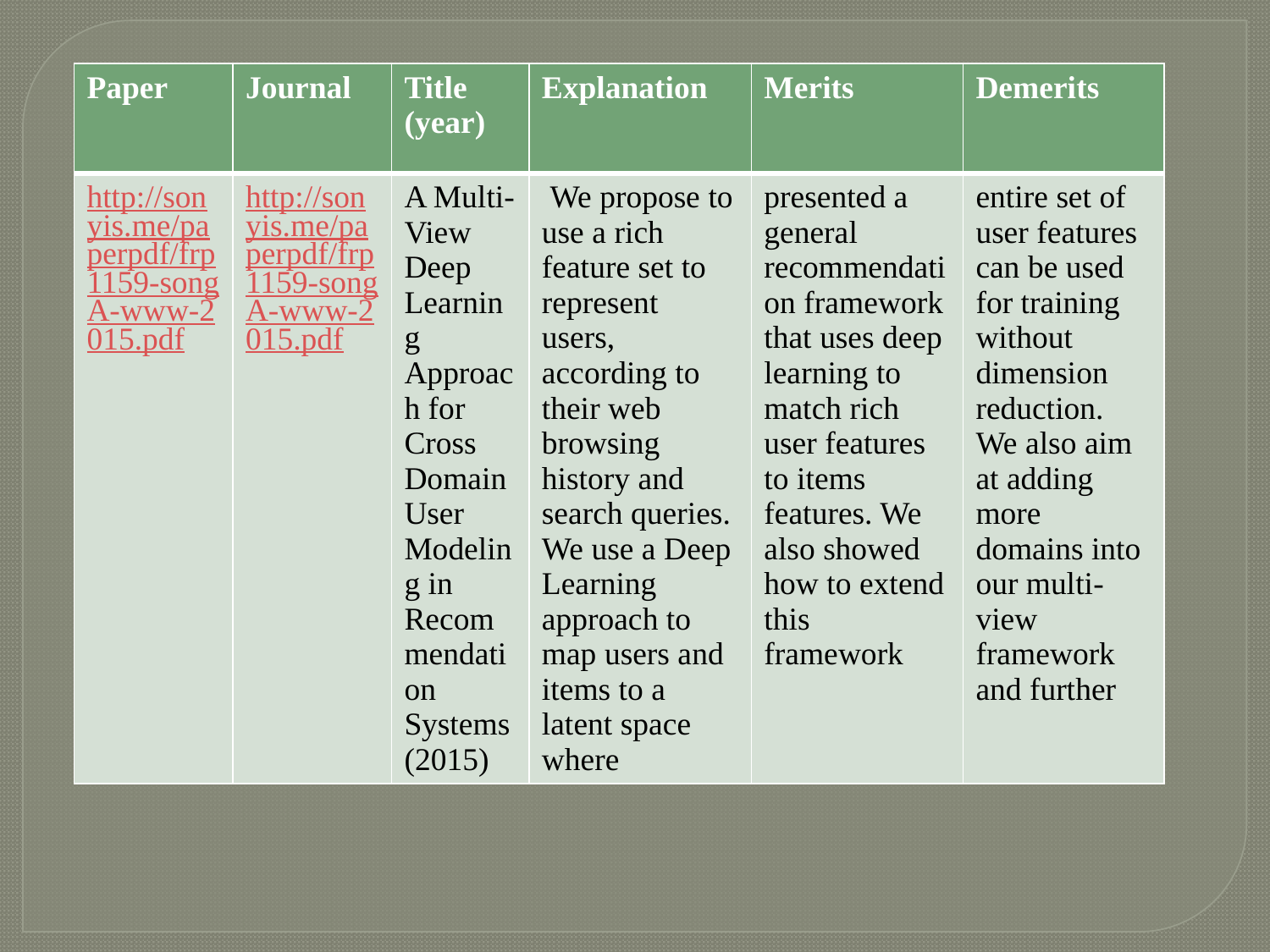

| Paper | Journal | Title (year) | Explanation | Merits | Demerits |
| --- | --- | --- | --- | --- | --- |
| http://sonyis.me/paperpdf/frp1159-songA-www-2015.pdf | http://sonyis.me/paperpdf/frp1159-songA-www-2015.pdf | A Multi-View Deep Learning Approach for Cross Domain User Modeling in Recommendation Systems (2015) | We propose to use a rich feature set to represent users, according to their web browsing history and search queries. We use a Deep Learning approach to map users and items to a latent space where | presented a general recommendation framework that uses deep learning to match rich user features to items features. We also showed how to extend this framework | entire set of user features can be used for training without dimension reduction. We also aim at adding more domains into our multi-view framework and further |